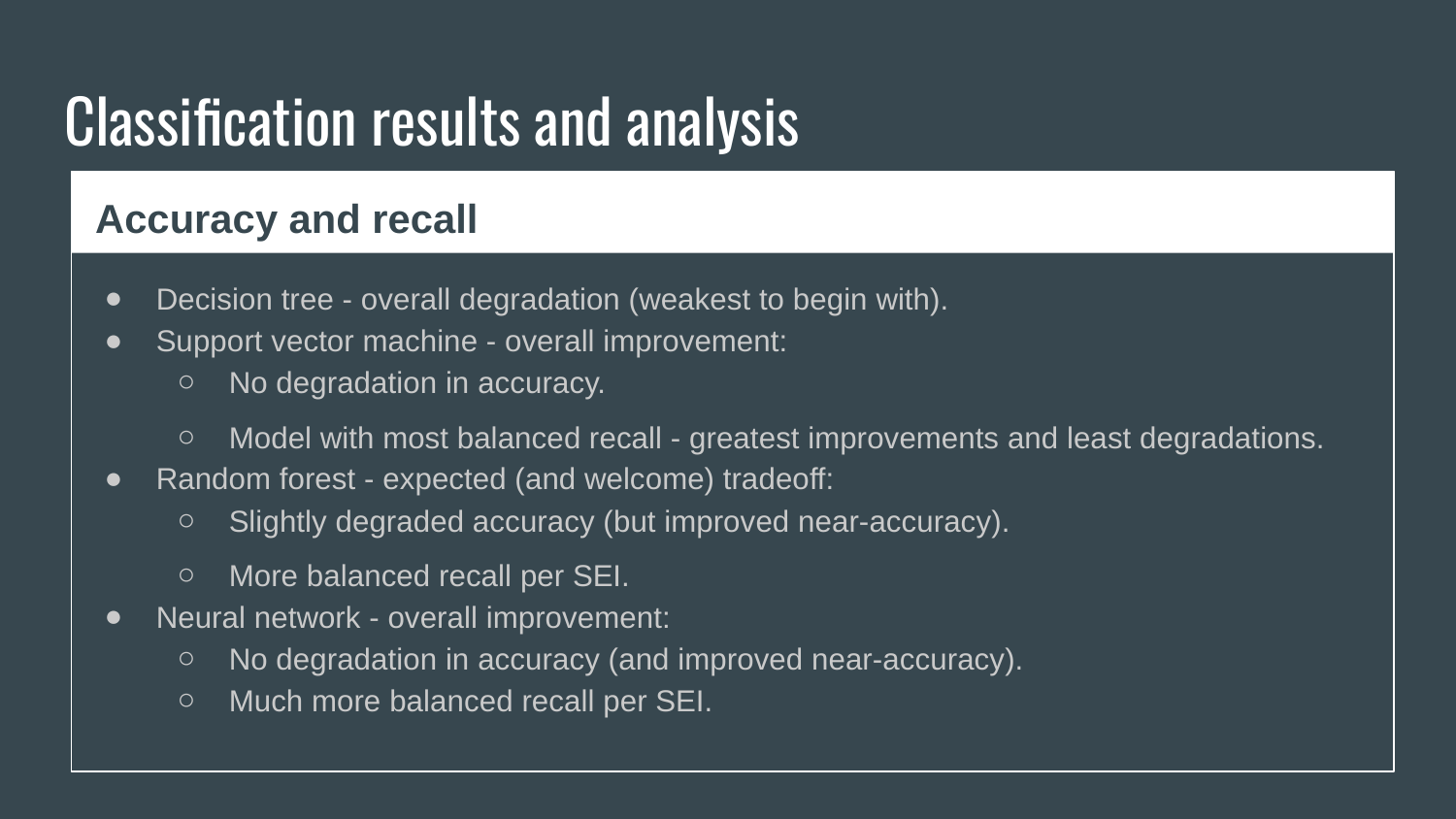

# Classification results and analysis
Accuracy and recall

Decision tree - overall degradation (weakest to begin with).
Support vector machine - overall improvement:
No degradation in accuracy.
Model with most balanced recall - greatest improvements and least degradations.
Random forest - expected (and welcome) tradeoff:
Slightly degraded accuracy (but improved near-accuracy).
More balanced recall per SEI.
Neural network - overall improvement:
No degradation in accuracy (and improved near-accuracy).
Much more balanced recall per SEI.